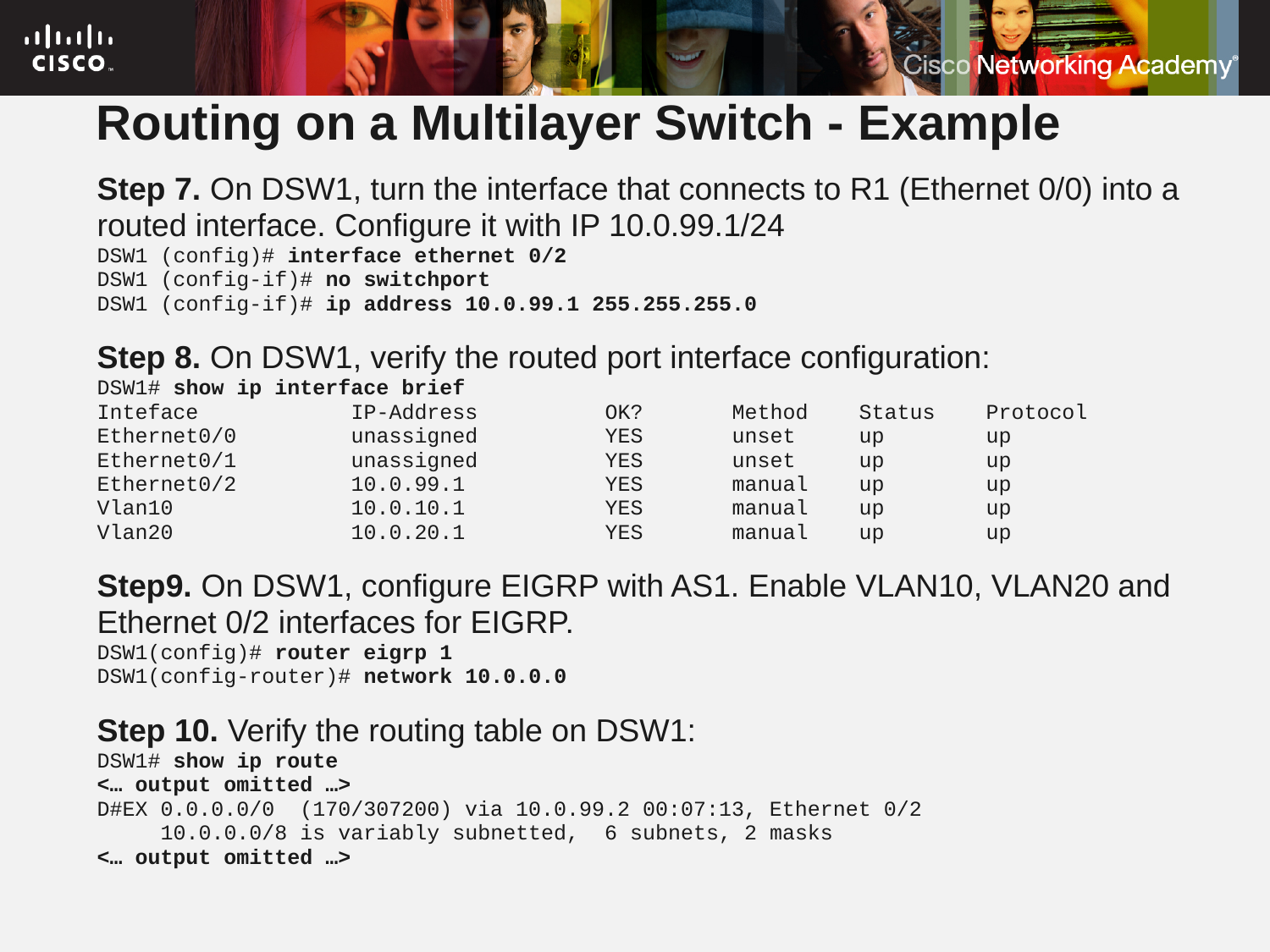

# Routing on a Multilayer Switch - Example
Step 7. On DSW1, turn the interface that connects to R1 (Ethernet 0/0) into a routed interface. Configure it with IP 10.0.99.1/24
DSW1 (config)# interface ethernet 0/2
DSW1 (config-if)# no switchport
DSW1 (config-if)# ip address 10.0.99.1 255.255.255.0

Step 8. On DSW1, verify the routed port interface configuration:
DSW1# show ip interface brief
Inteface		IP-Address	OK?	Method	Status	Protocol
Ethernet0/0 	unassigned 	YES 	unset 	up 	up
Ethernet0/1	unassigned 	YES 	unset 	up 	up
Ethernet0/2 	10.0.99.1 	YES 	manual 	up 	up
Vlan10 		10.0.10.1 	YES 	manual 	up 	up
Vlan20 		10.0.20.1 	YES 	manual 	up 	up

Step9. On DSW1, configure EIGRP with AS1. Enable VLAN10, VLAN20 and Ethernet 0/2 interfaces for EIGRP.
DSW1(config)# router eigrp 1
DSW1(config-router)# network 10.0.0.0

Step 10. Verify the routing table on DSW1:
DSW1# show ip route
<… output omitted …>
D#EX 0.0.0.0/0  (170/307200) via 10.0.99.2 00:07:13, Ethernet 0/2
     10.0.0.0/8 is variably subnetted,  6 subnets, 2 masks
<… output omitted …>